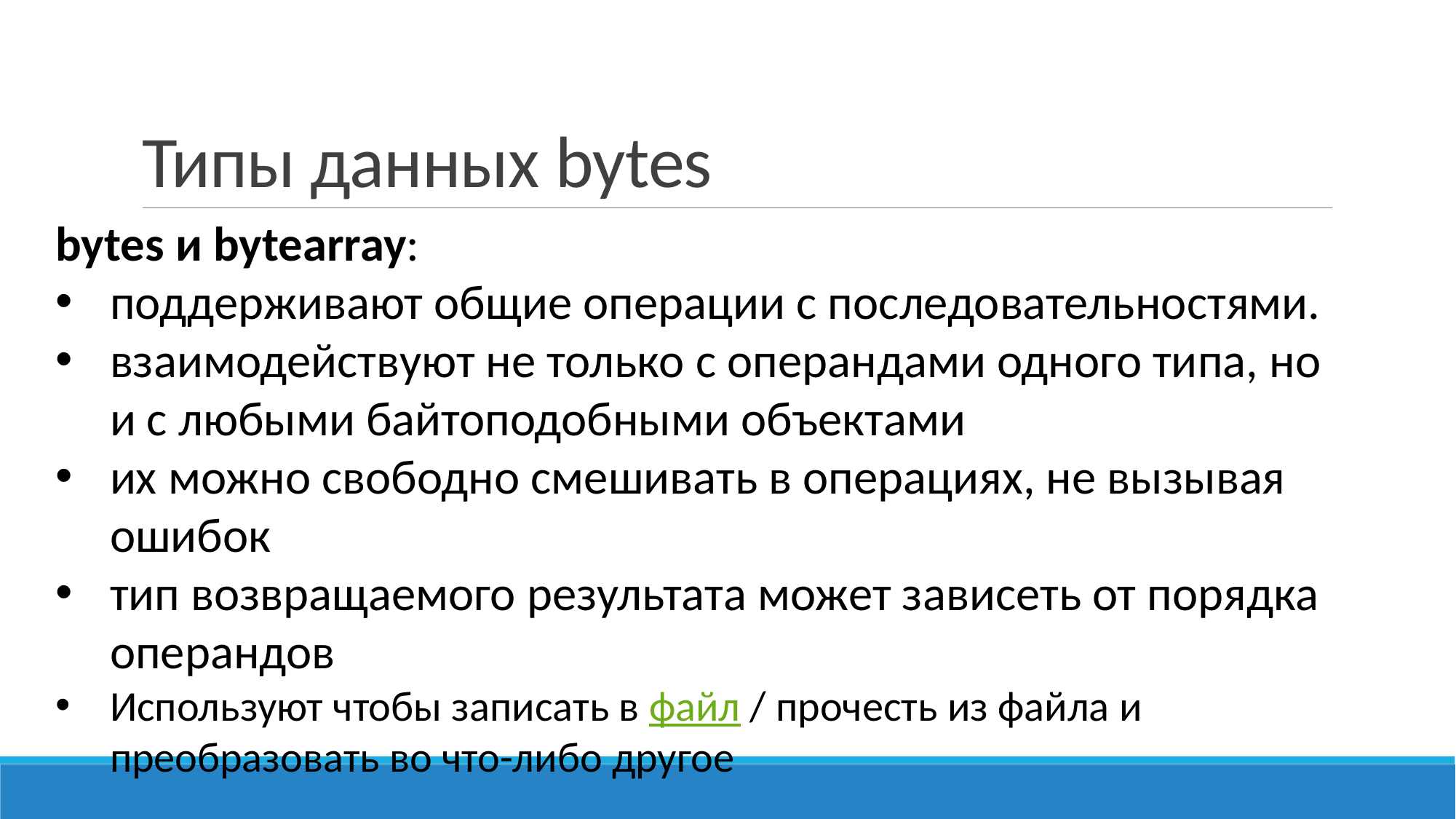

# Типы данных bytes
bytes и bytearray:
поддерживают общие операции с последовательностями.
взаимодействуют не только с операндами одного типа, но и с любыми байтоподобными объектами
их можно свободно смешивать в операциях, не вызывая ошибок
тип возвращаемого результата может зависеть от порядка операндов
Используют чтобы записать в файл / прочесть из файла и преобразовать во что-либо другое